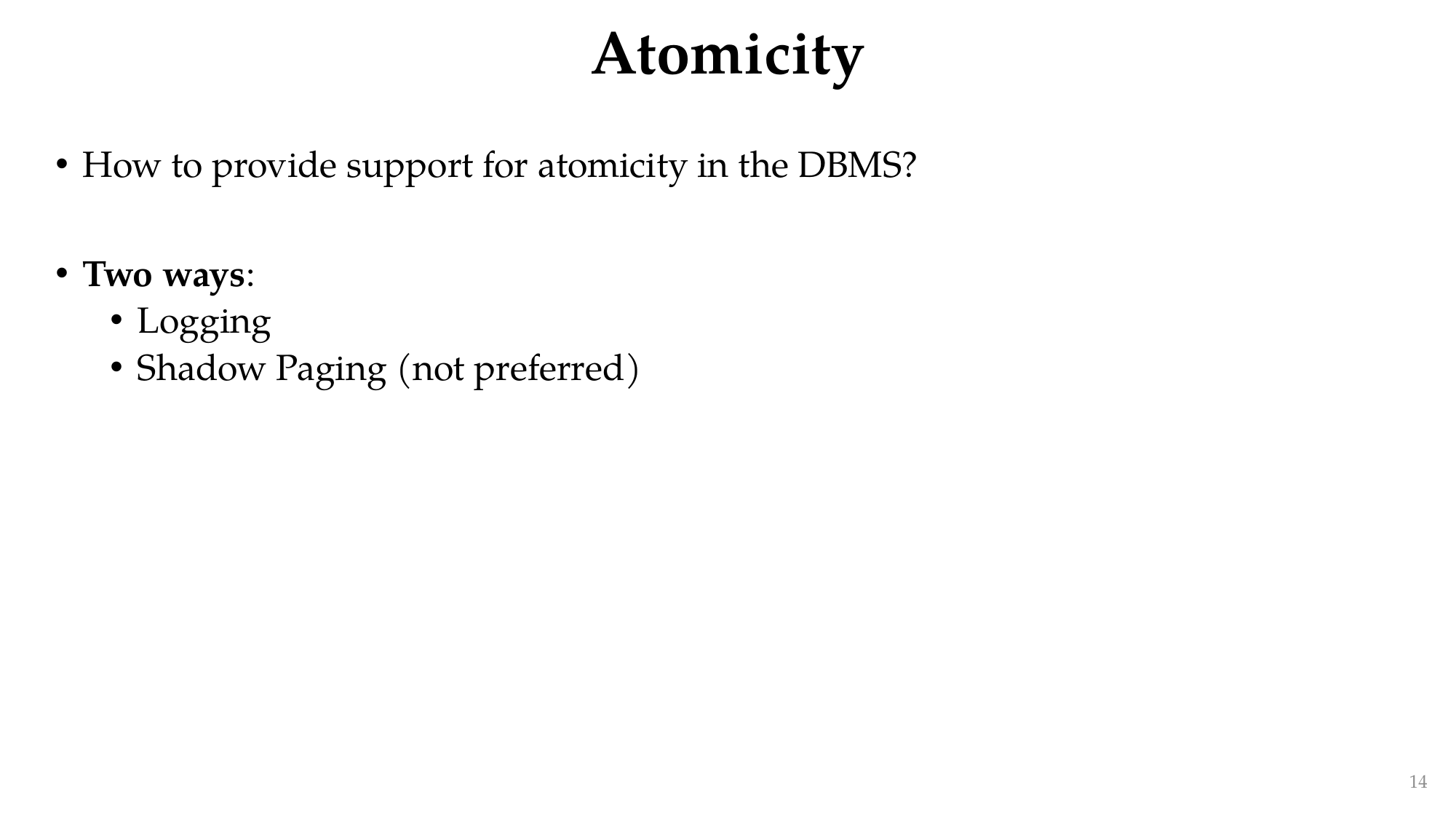

# Atomicity
How to provide support for atomicity in the DBMS?

Two ways:
Logging
Shadow Paging (not preferred)

14